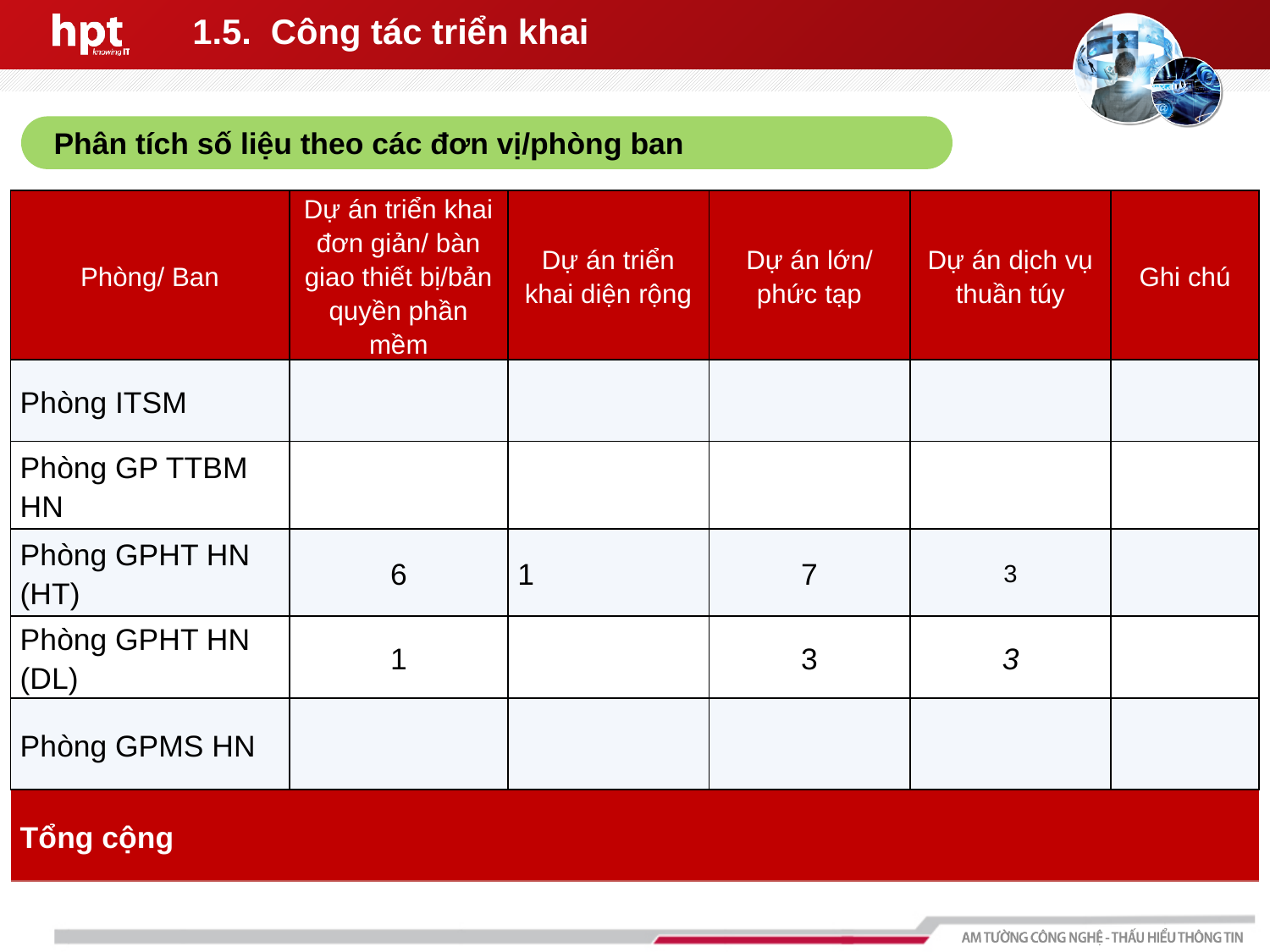

# 1.5.  Công tác triển khai
Phân tích số liệu theo các đơn vị/phòng ban
| Phòng/ Ban | Dự án triển khai đơn giản/ bàn giao thiết bị/bản quyền phần mềm | Dự án triển khai diện rộng | Dự án lớn/ phức tạp | Dự án dịch vụ thuần túy | Ghi chú |
| --- | --- | --- | --- | --- | --- |
| Phòng ITSM |  |  |  |  |  |
| Phòng GP TTBM HN |  |  |  |  |  |
| Phòng GPHT HN (HT) | 6 | 1 | 7 | 3 |  |
| Phòng GPHT HN (DL) | 1 |  | 3 | 3 |  |
| Phòng GPMS HN |  |  |  |  |  |
| Tổng cộng |  |  |  |  |  |